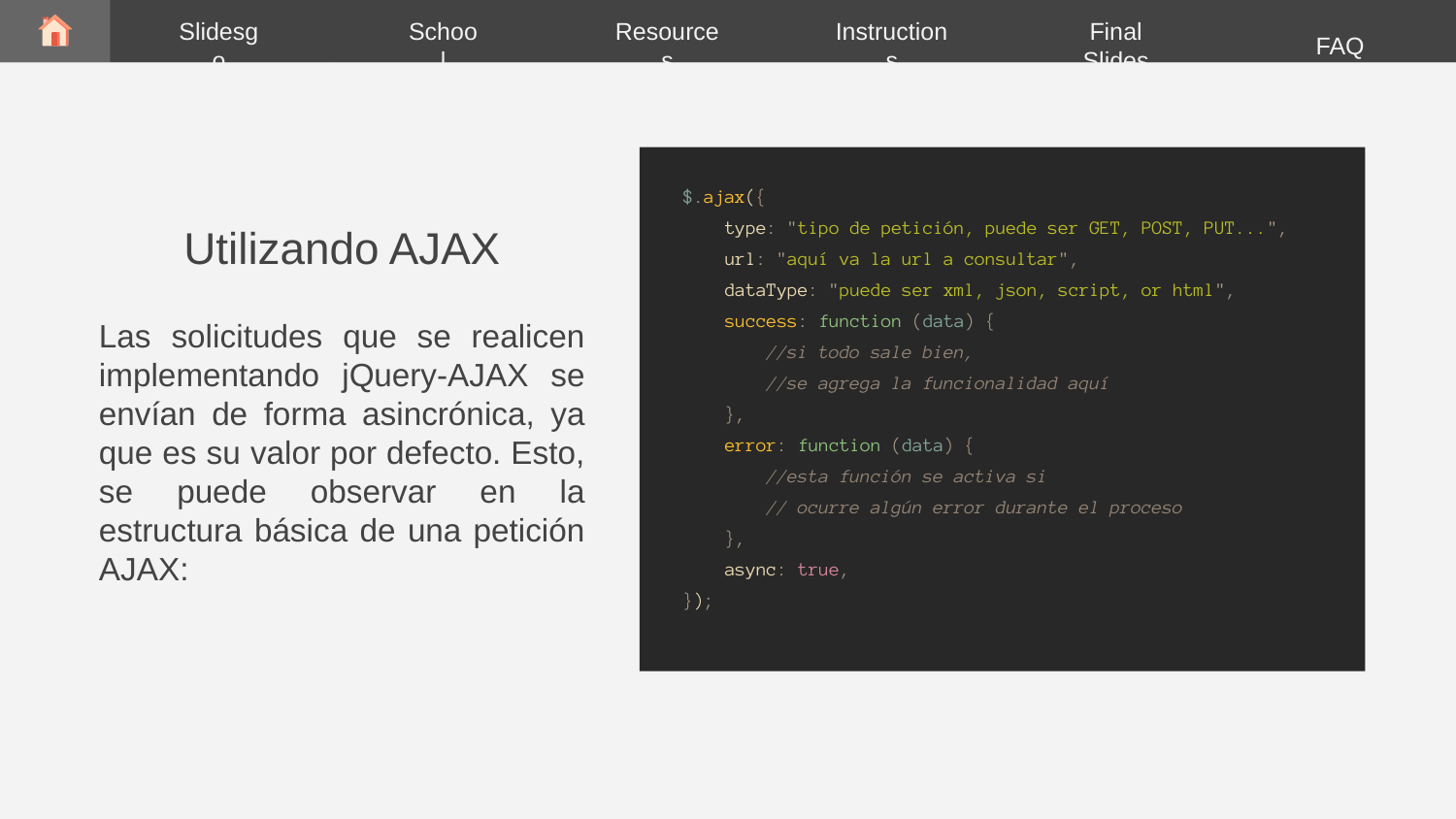

Slidesgo
School
Resources
Final Slides
FAQ
Instructions
$.ajax({
    type: "tipo de petición, puede ser GET, POST, PUT...",
    url: "aquí va la url a consultar",
    dataType: "puede ser xml, json, script, or html",
    success: function (data) {
        //si todo sale bien,
        //se agrega la funcionalidad aquí
    },
    error: function (data) {
        //esta función se activa si
        // ocurre algún error durante el proceso
    },
    async: true,
});

# Utilizando AJAX
Las solicitudes que se realicen implementando jQuery-AJAX se envían de forma asincrónica, ya que es su valor por defecto. Esto, se puede observar en la estructura básica de una petición AJAX: